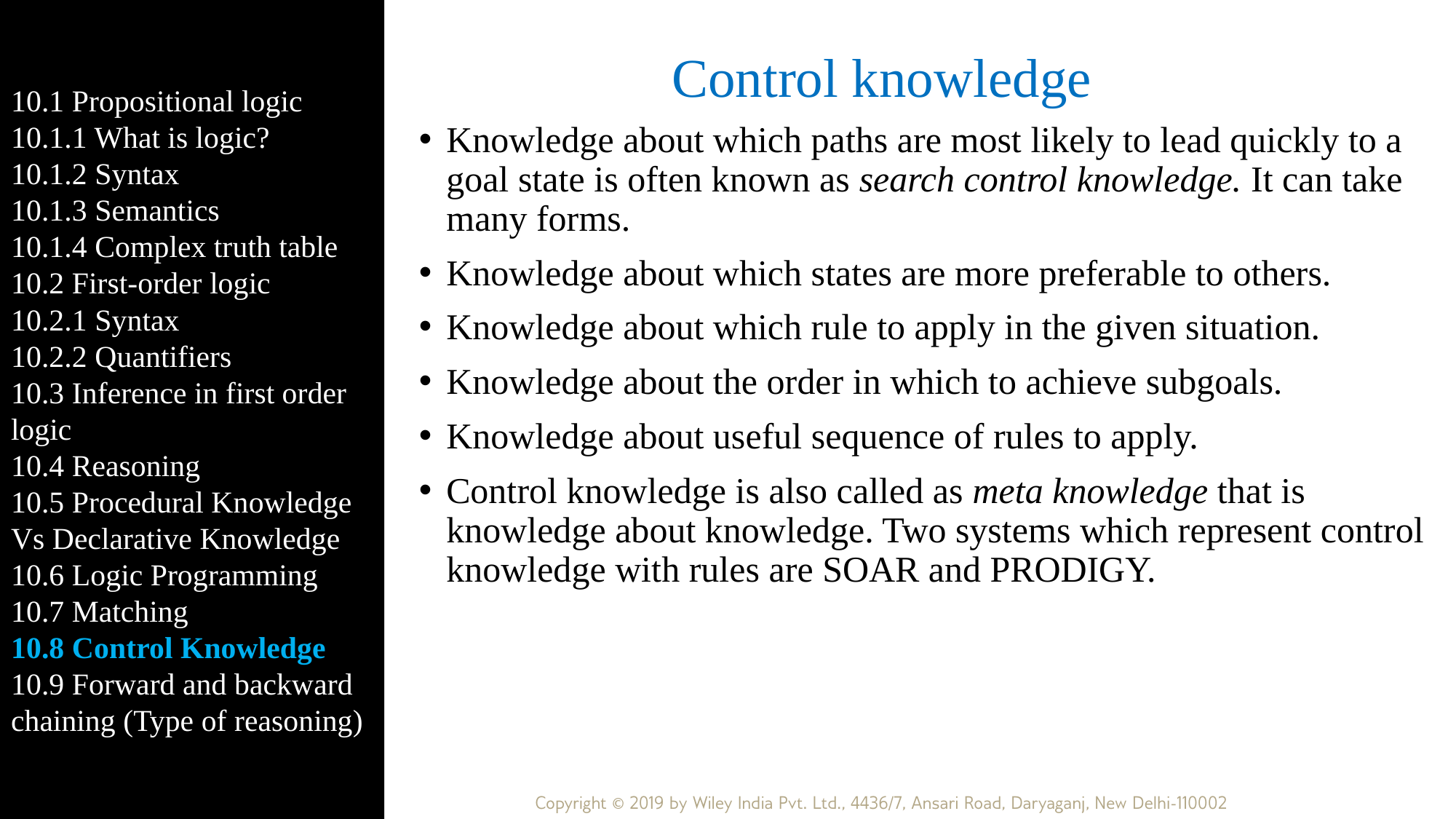

10.1 Propositional logic
10.1.1 What is logic?
10.1.2 Syntax
10.1.3 Semantics
10.1.4 Complex truth table
10.2 First-order logic
10.2.1 Syntax
10.2.2 Quantifiers
10.3 Inference in first order logic
10.4 Reasoning
10.5 Procedural Knowledge Vs Declarative Knowledge
10.6 Logic Programming
10.7 Matching
10.8 Control Knowledge
10.9 Forward and backward chaining (Type of reasoning)
# Control knowledge
Knowledge about which paths are most likely to lead quickly to a goal state is often known as search control knowledge. It can take many forms.
Knowledge about which states are more preferable to others.
Knowledge about which rule to apply in the given situation.
Knowledge about the order in which to achieve subgoals.
Knowledge about useful sequence of rules to apply.
Control knowledge is also called as meta knowledge that is knowledge about knowledge. Two systems which represent control knowledge with rules are SOAR and PRODIGY.

Copyright © 2019 by Wiley India Pvt. Ltd., 4436/7, Ansari Road, Daryaganj, New Delhi-110002